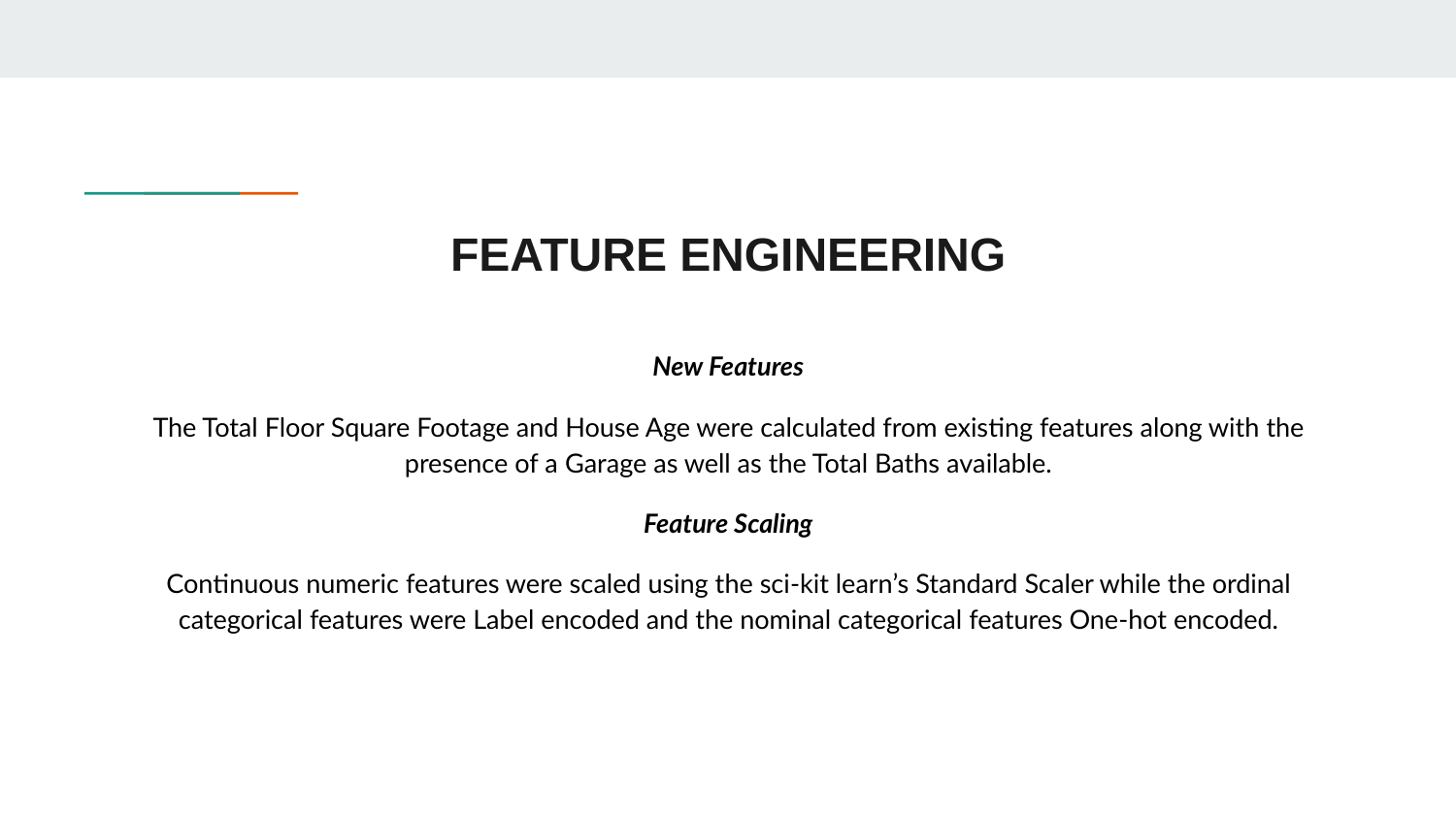

# FEATURE ENGINEERING
New Features
The Total Floor Square Footage and House Age were calculated from existing features along with the presence of a Garage as well as the Total Baths available.
Feature Scaling
Continuous numeric features were scaled using the sci-kit learn’s Standard Scaler while the ordinal categorical features were Label encoded and the nominal categorical features One-hot encoded.